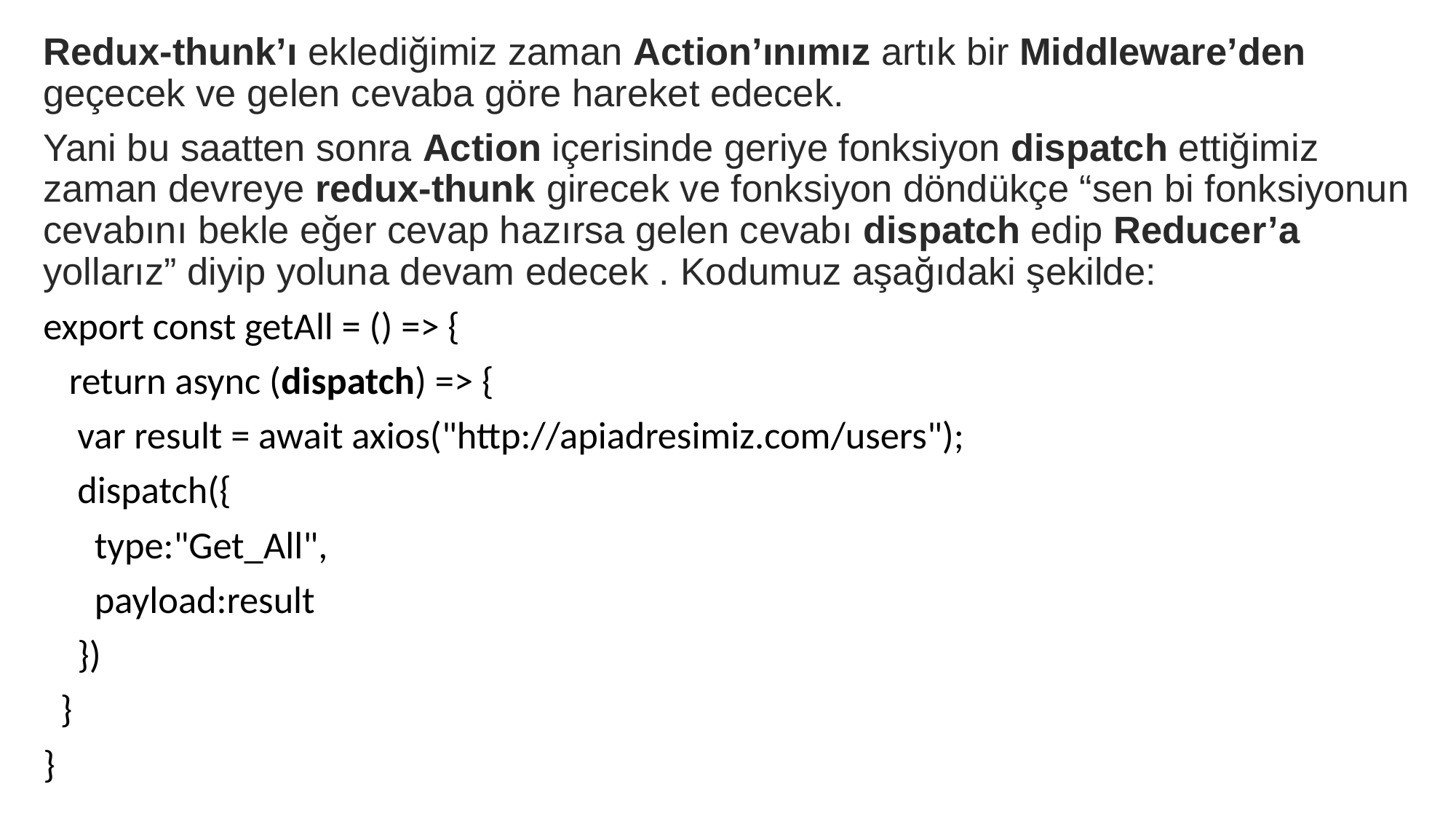

Redux-thunk’ı eklediğimiz zaman Action’ınımız artık bir Middleware’den geçecek ve gelen cevaba göre hareket edecek.
Yani bu saatten sonra Action içerisinde geriye fonksiyon dispatch ettiğimiz zaman devreye redux-thunk girecek ve fonksiyon döndükçe “sen bi fonksiyonun cevabını bekle eğer cevap hazırsa gelen cevabı dispatch edip Reducer’a yollarız” diyip yoluna devam edecek . Kodumuz aşağıdaki şekilde:
export const getAll = () => {
   return async (dispatch) => {
    var result = await axios("http://apiadresimiz.com/users");
    dispatch({
      type:"Get_All",
      payload:result
    })
  }
}